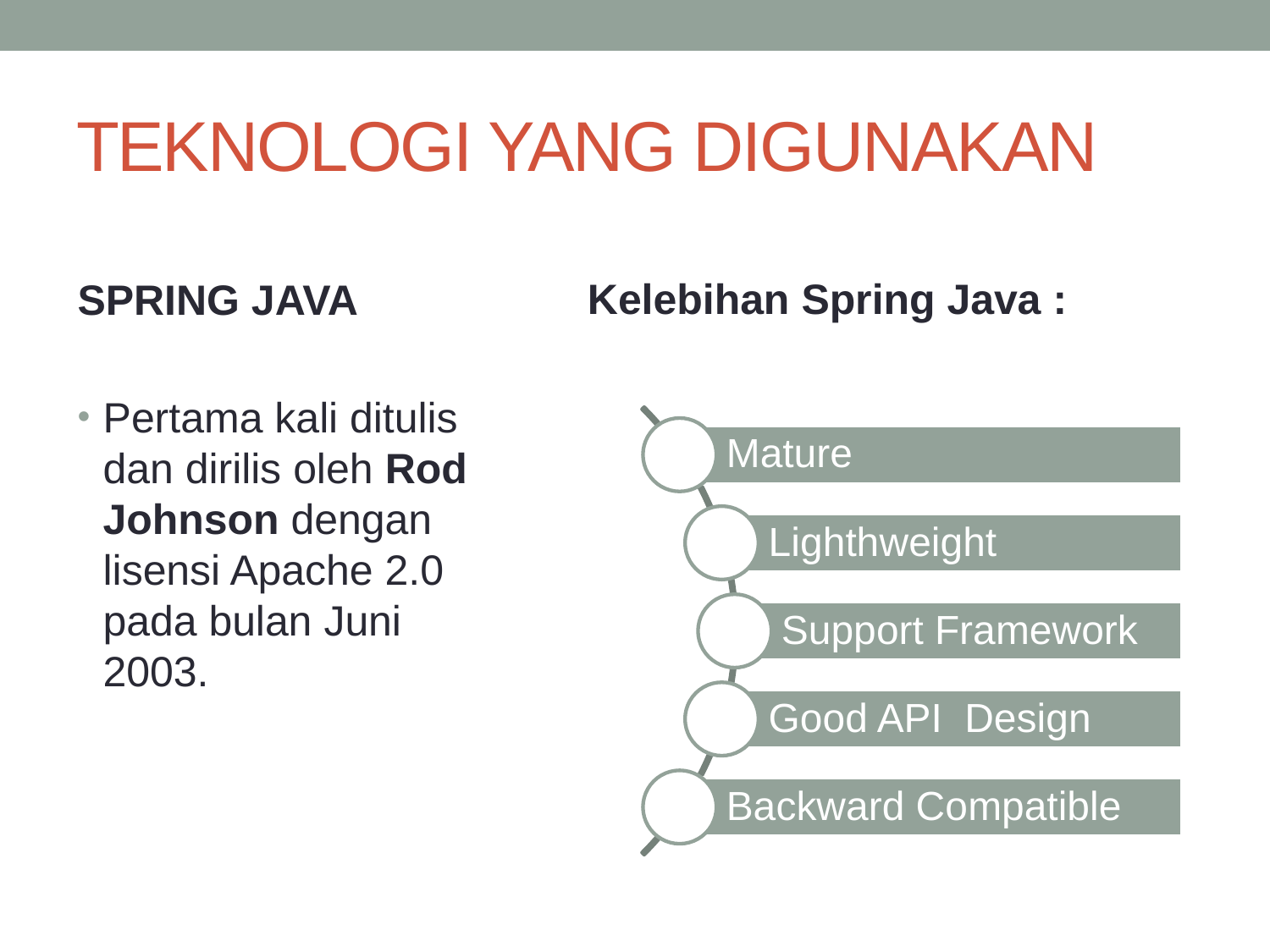

# TEKNOLOGI YANG DIGUNAKAN
SPRING JAVA

Pertama kali ditulis dan dirilis oleh Rod Johnson dengan lisensi Apache 2.0 pada bulan Juni 2003.
Kelebihan Spring Java :
Mature
Lighthweight
Support Framework
Good API  Design
Backward Compatible